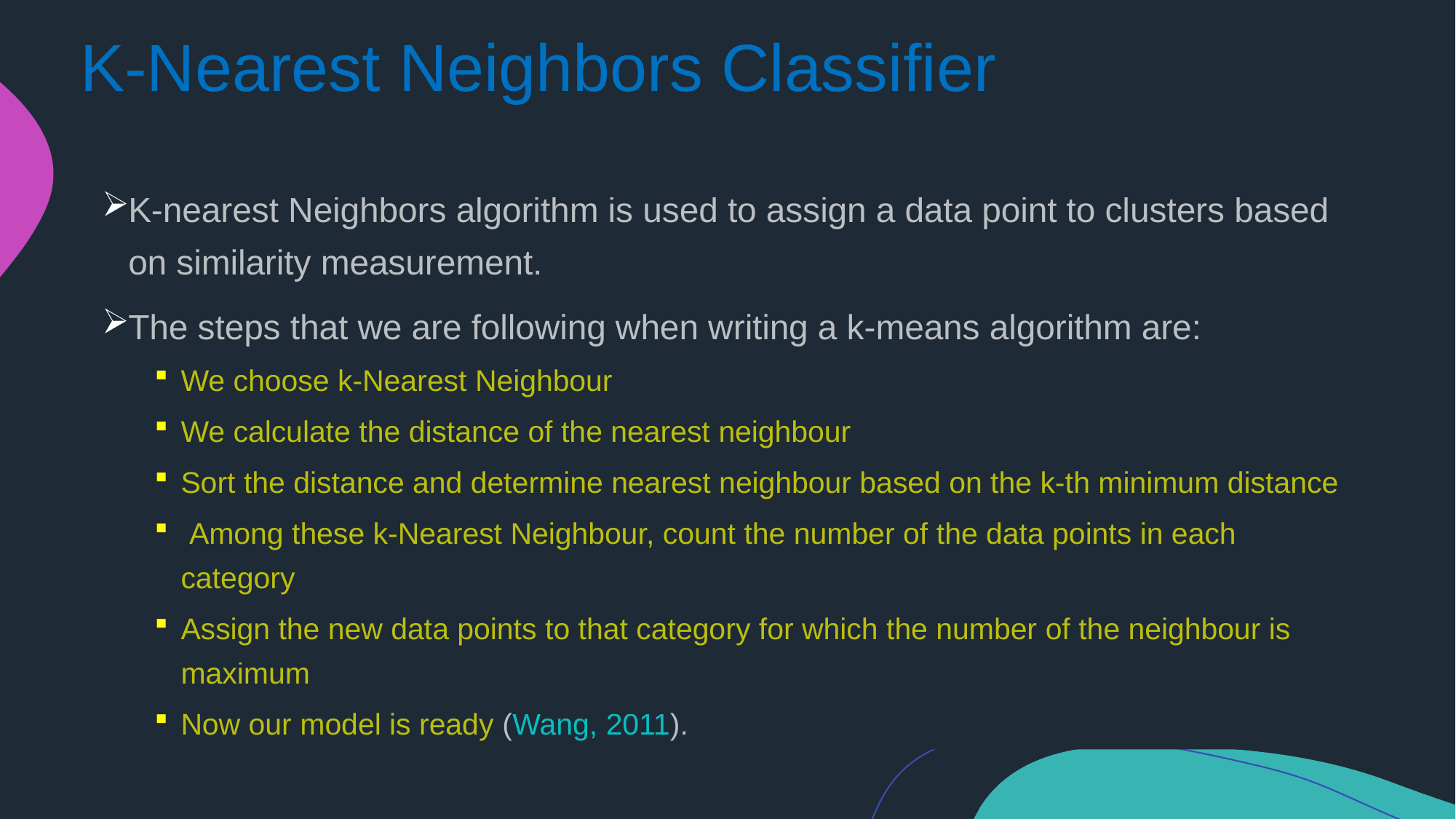

# K-Nearest Neighbors Classifier
K-nearest Neighbors algorithm is used to assign a data point to clusters based on similarity measurement.
The steps that we are following when writing a k-means algorithm are:
We choose k-Nearest Neighbour
We calculate the distance of the nearest neighbour
Sort the distance and determine nearest neighbour based on the k-th minimum distance
 Among these k-Nearest Neighbour, count the number of the data points in each category
Assign the new data points to that category for which the number of the neighbour is maximum
Now our model is ready (Wang, 2011).